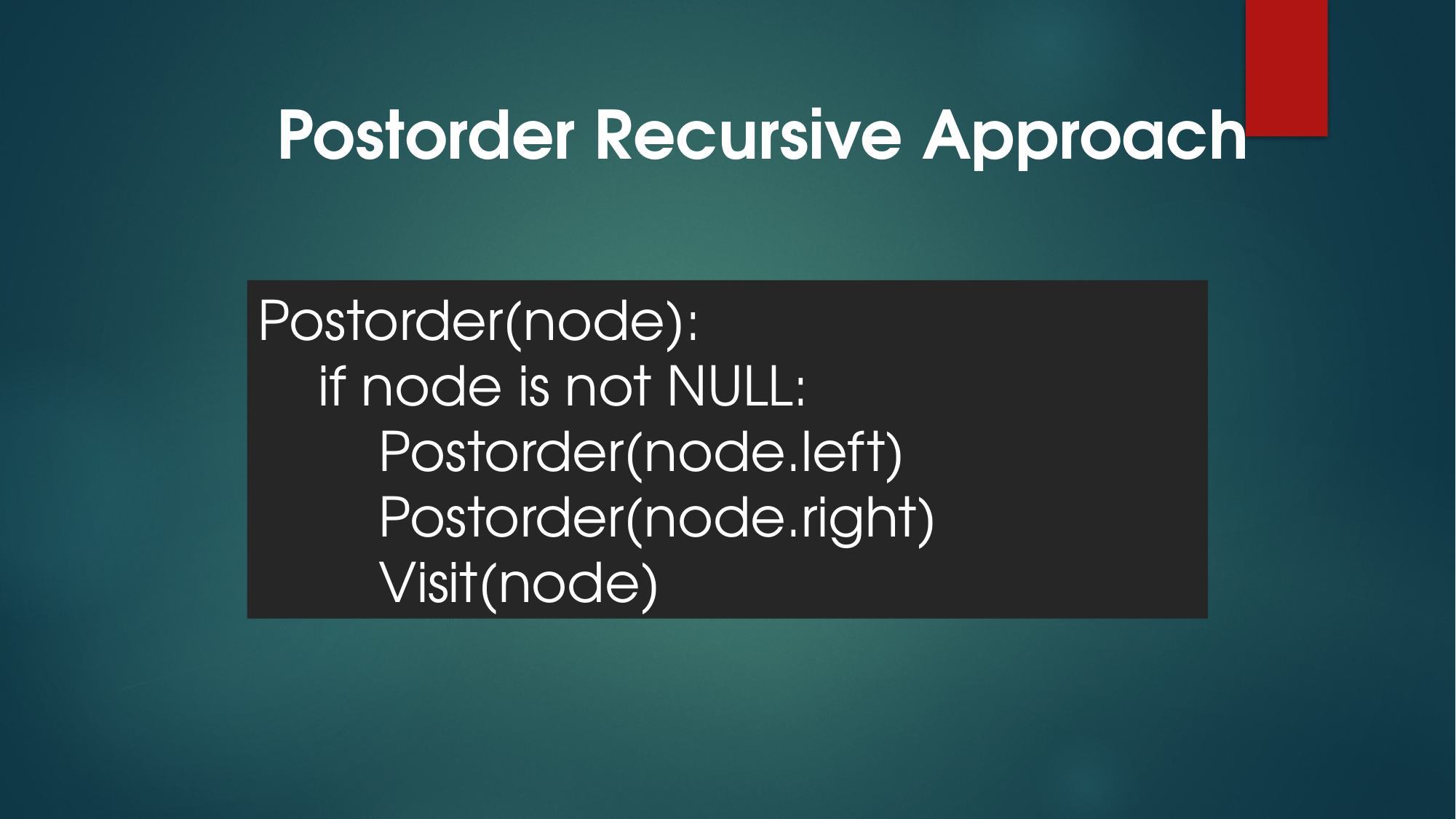

Postorder Recursive Approach
Postorder(node):
    if node is not NULL:
        Postorder(node.left)
        Postorder(node.right)
        Visit(node)